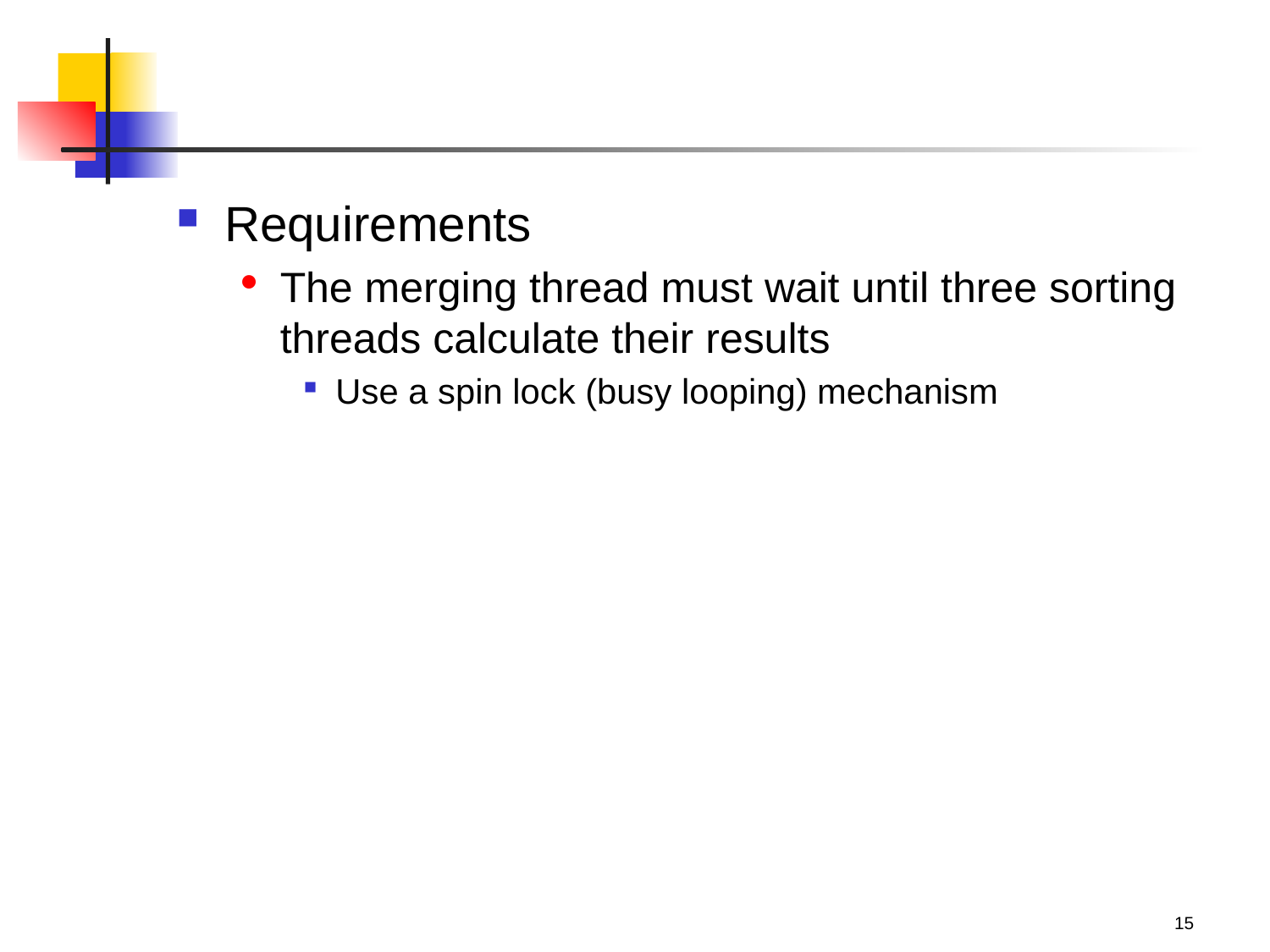

#
Requirements
The merging thread must wait until three sorting threads calculate their results
Use a spin lock (busy looping) mechanism

15